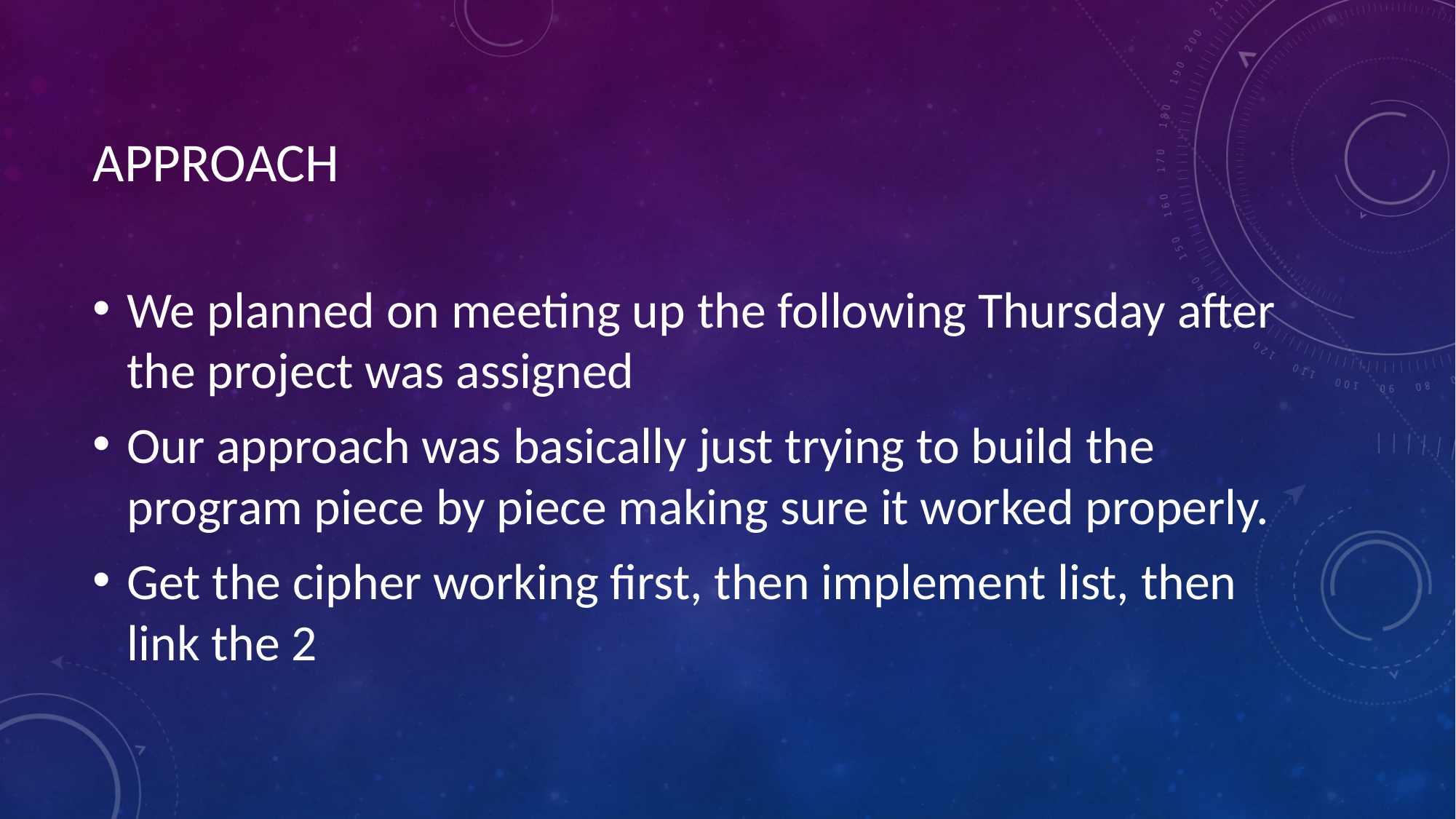

# Approach
We planned on meeting up the following Thursday after the project was assigned
Our approach was basically just trying to build the program piece by piece making sure it worked properly.
Get the cipher working first, then implement list, then link the 2